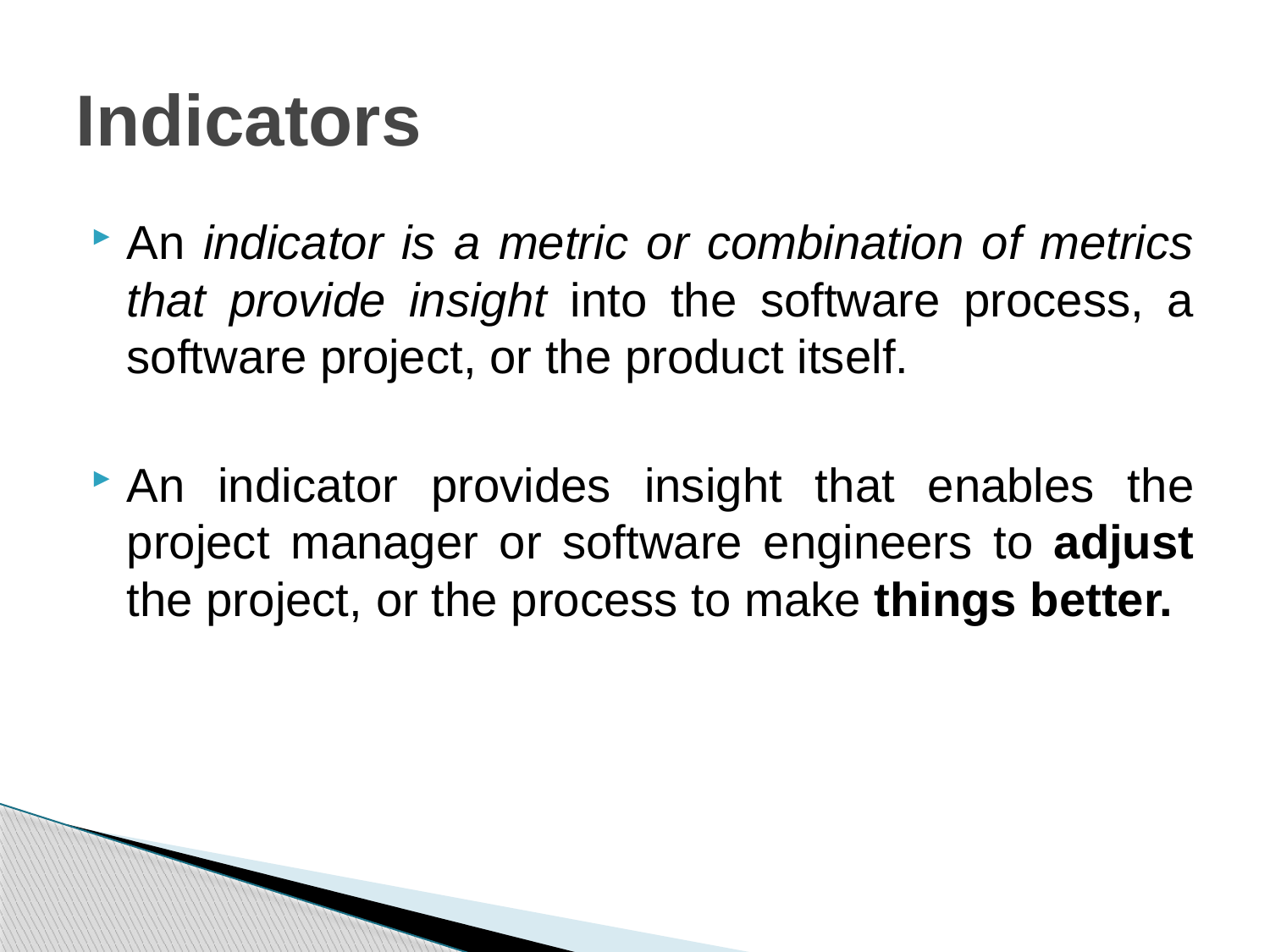

# Indicators
An indicator is a metric or combination of metrics that provide insight into the software process, a software project, or the product itself.

An indicator provides insight that enables the project manager or software engineers to adjust the project, or the process to make things better.